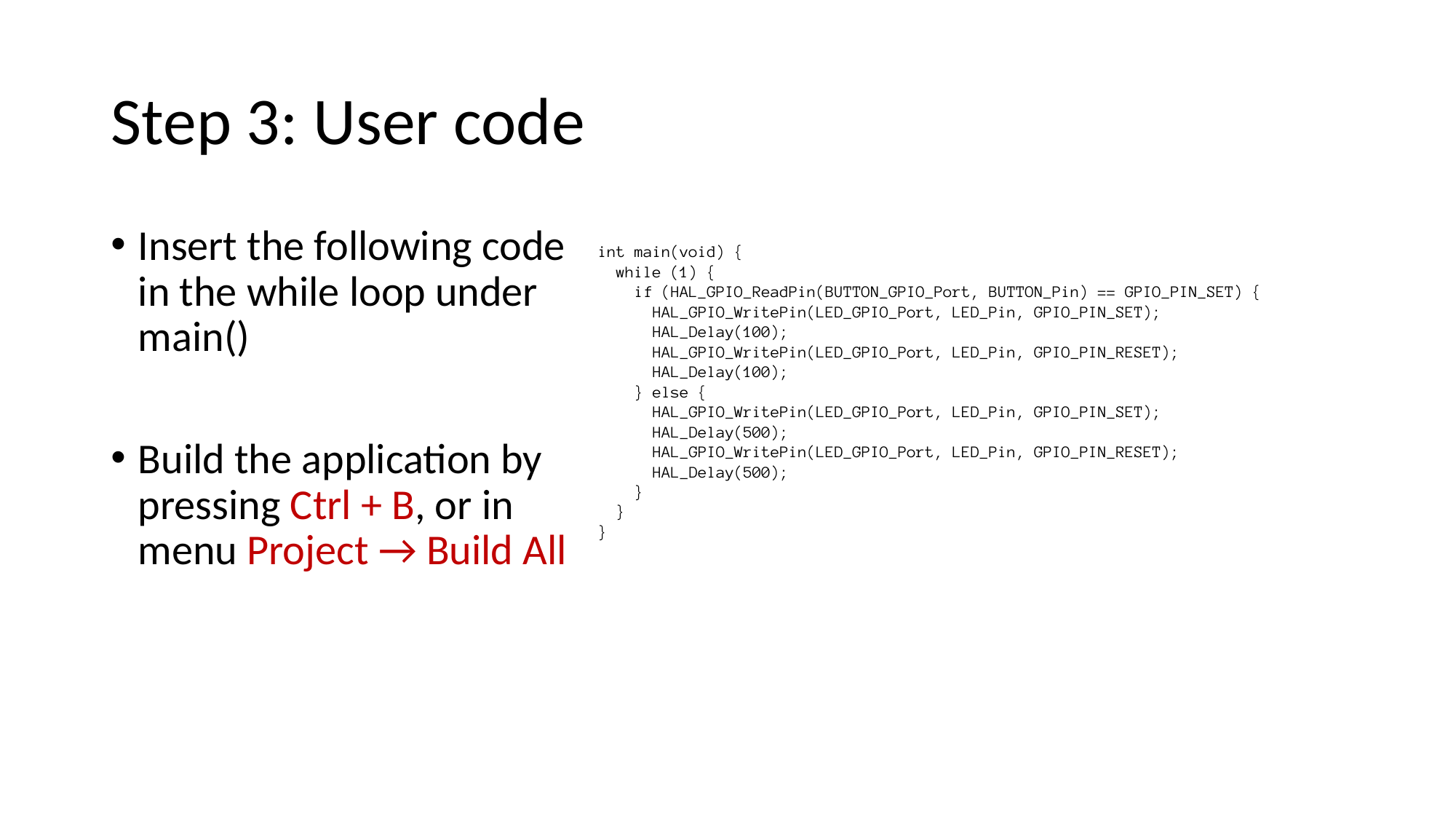

# Step 3: User code
Insert the following code in the while loop under main()

Build the application by pressing Ctrl + B, or in menu Project → Build All
int main(void) {
  while (1) {
    if (HAL_GPIO_ReadPin(BUTTON_GPIO_Port, BUTTON_Pin) == GPIO_PIN_SET) {
      HAL_GPIO_WritePin(LED_GPIO_Port, LED_Pin, GPIO_PIN_SET);
      HAL_Delay(100);
      HAL_GPIO_WritePin(LED_GPIO_Port, LED_Pin, GPIO_PIN_RESET);
      HAL_Delay(100);
    } else {
      HAL_GPIO_WritePin(LED_GPIO_Port, LED_Pin, GPIO_PIN_SET);
      HAL_Delay(500);
      HAL_GPIO_WritePin(LED_GPIO_Port, LED_Pin, GPIO_PIN_RESET);
      HAL_Delay(500);
    }
  }
}